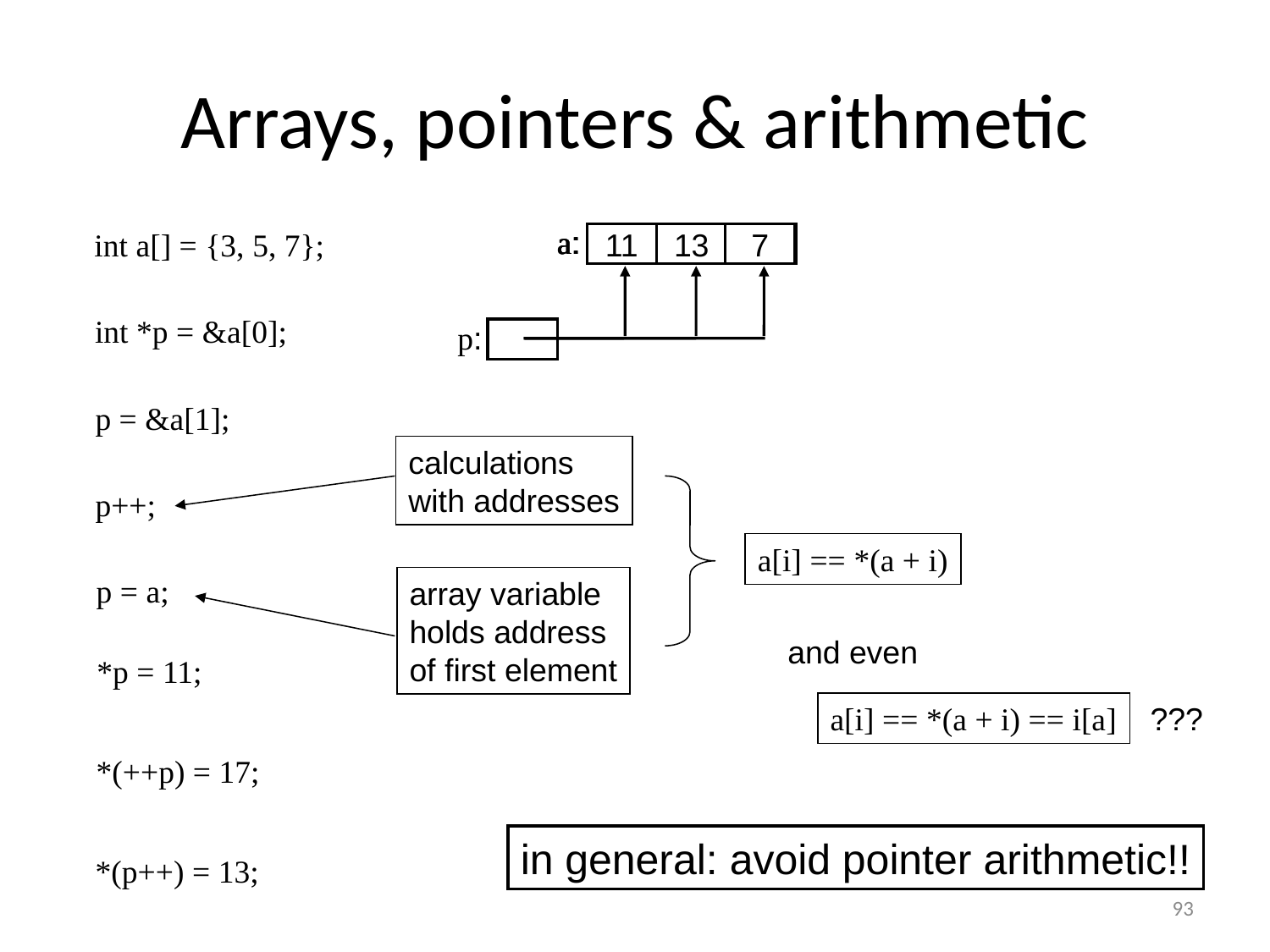

# Arrays, pointers & arithmetic
a:
11
13
7
a:
3
5
7
a:
11
5
7
a:
11
17
7
int a[] = {3, 5, 7};

int *p = &a[0];
p:

p = &a[1];
calculations
with addresses

p++;
a[i] == *(a + i)
p = a;
array variable
holds address
of first element

and even
*p = 11;
a[i] == *(a + i) == i[a]
???
*(++p) = 17;
in general: avoid pointer arithmetic!!
*(p++) = 13;
93